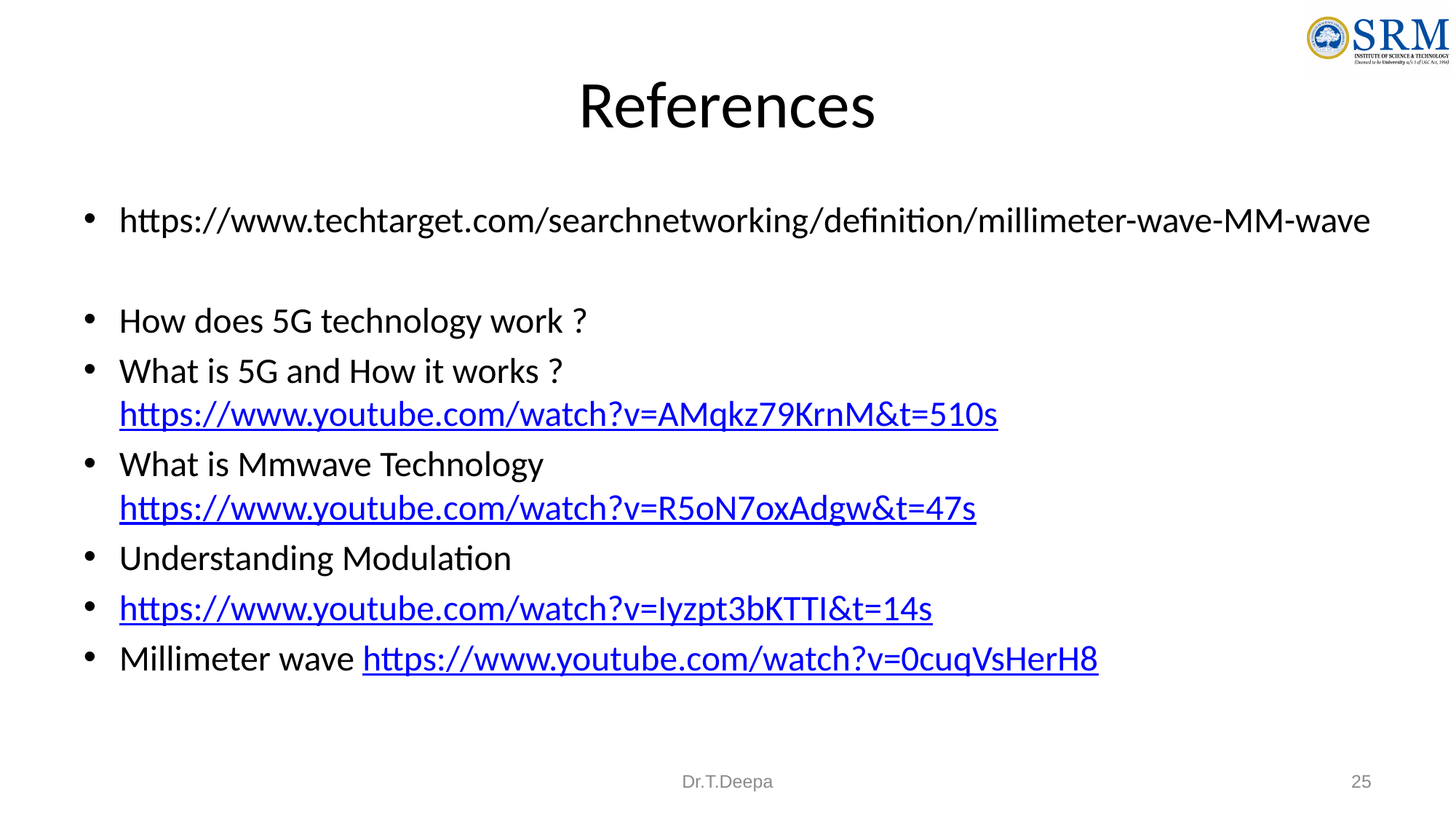

# References
https://www.techtarget.com/searchnetworking/definition/millimeter-wave-MM-wave

How does 5G technology work ?
What is 5G and How it works ? https://www.youtube.com/watch?v=AMqkz79KrnM&t=510s
What is Mmwave Technology https://www.youtube.com/watch?v=R5oN7oxAdgw&t=47s
Understanding Modulation
https://www.youtube.com/watch?v=Iyzpt3bKTTI&t=14s
Millimeter wave https://www.youtube.com/watch?v=0cuqVsHerH8

Dr.T.Deepa
25